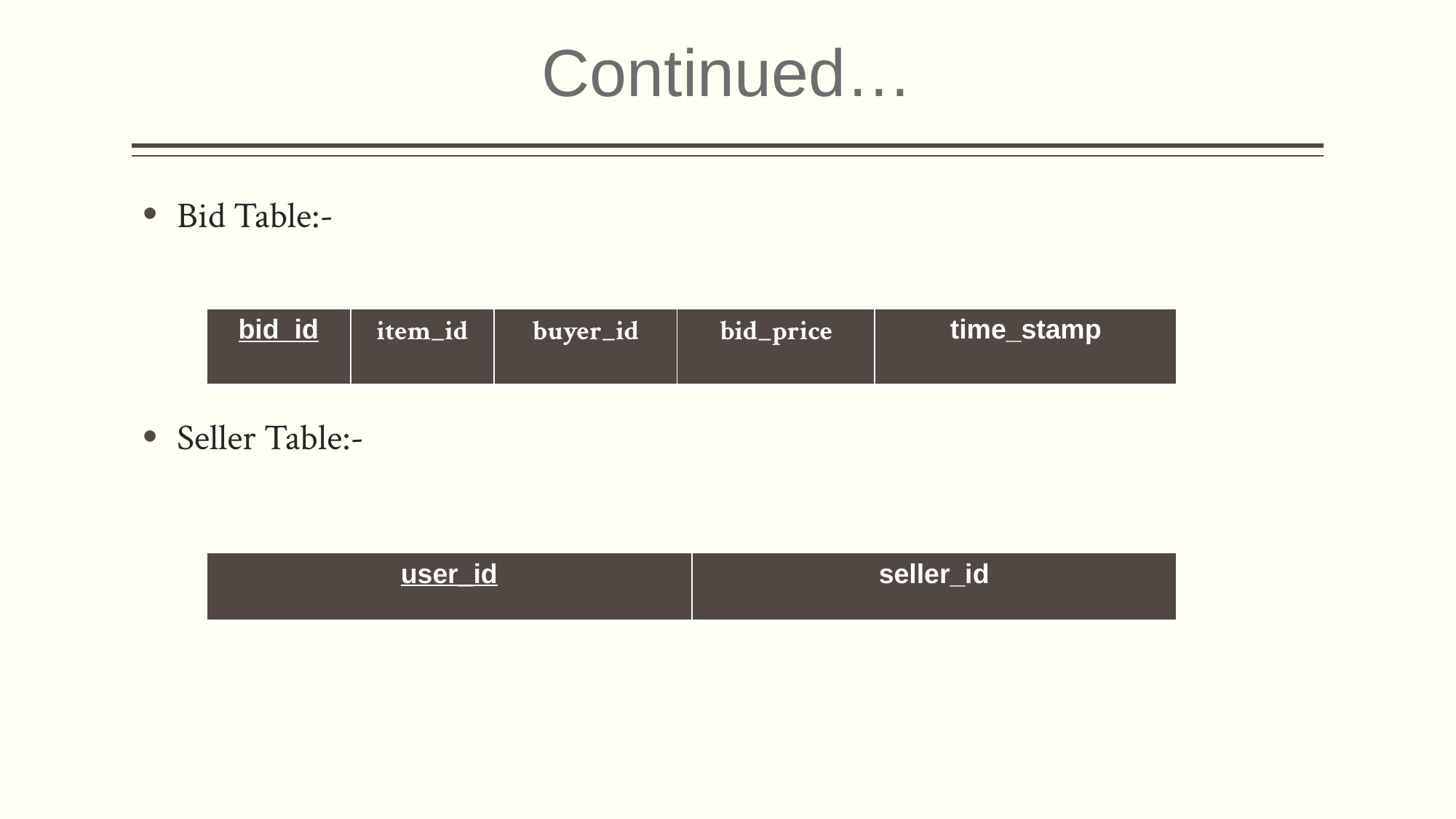

# Continued…
Bid Table:-

Seller Table:-

| bid\_id | item\_id | buyer\_id | bid\_price | time\_stamp |
| --- | --- | --- | --- | --- |
| user\_id | seller\_id |
| --- | --- |